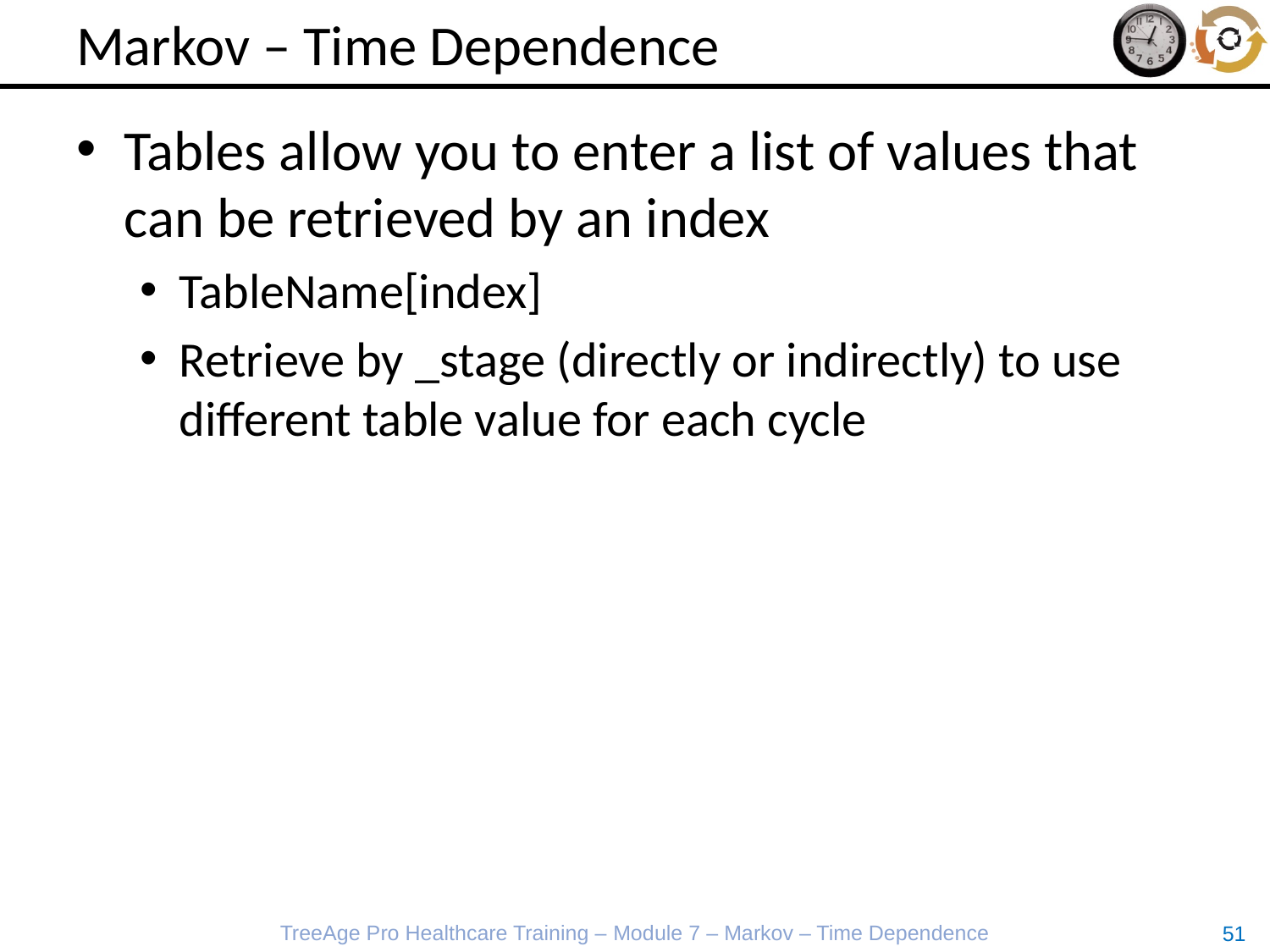

# Markov – Time Dependence
Tables allow you to enter a list of values that can be retrieved by an index
TableName[index]
Retrieve by _stage (directly or indirectly) to use different table value for each cycle

TreeAge Pro Healthcare Training – Module 7 – Markov – Time Dependence